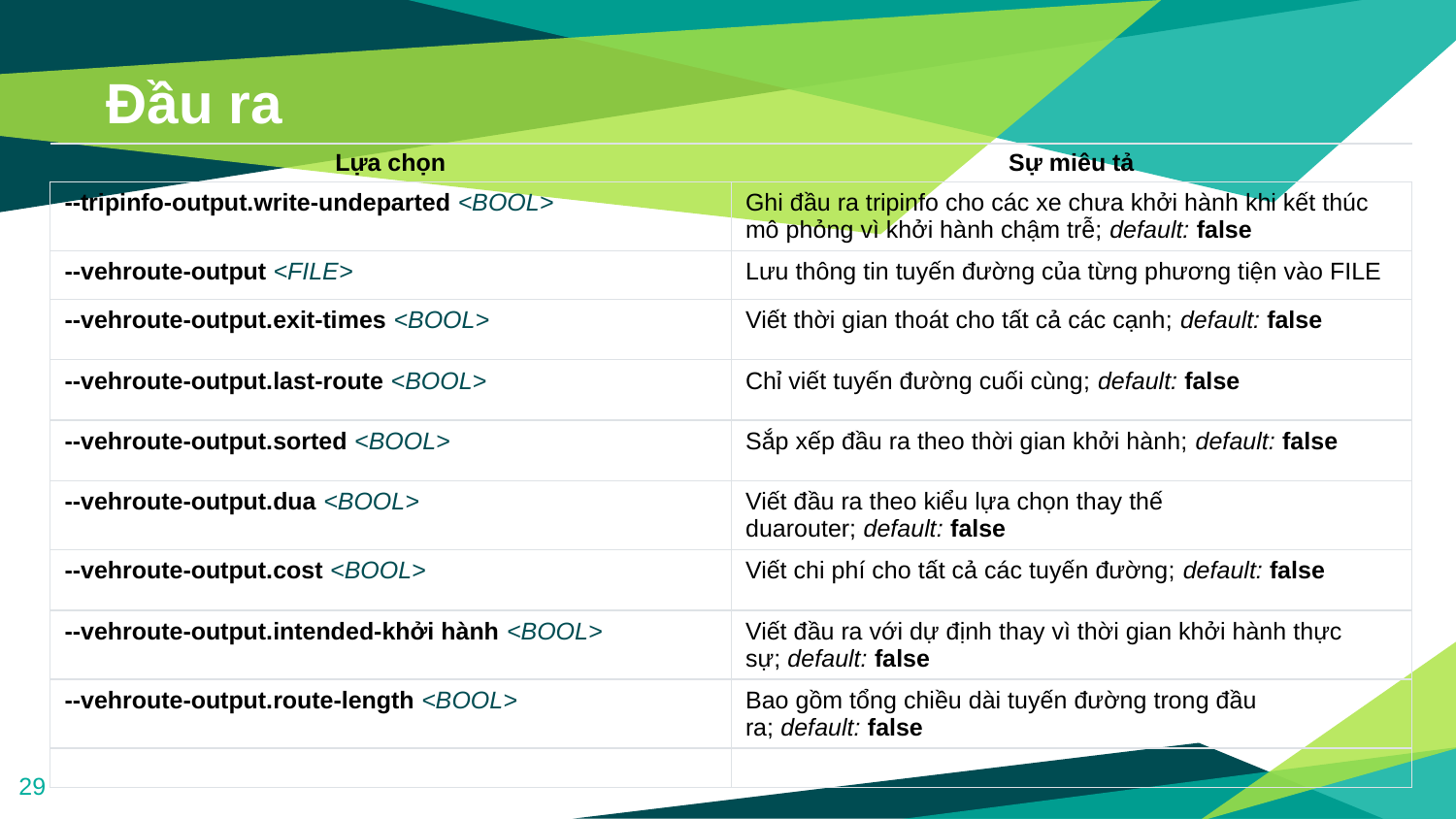

# Đầu ra
| Lựa chọn | Sự miêu tả |
| --- | --- |
| --tripinfo-output.write-undeparted <BOOL> | Ghi đầu ra tripinfo cho các xe chưa khởi hành khi kết thúc mô phỏng vì khởi hành chậm trễ; default: false |
| --vehroute-output <FILE> | Lưu thông tin tuyến đường của từng phương tiện vào FILE |
| --vehroute-output.exit-times <BOOL> | Viết thời gian thoát cho tất cả các cạnh; default: false |
| --vehroute-output.last-route <BOOL> | Chỉ viết tuyến đường cuối cùng; default: false |
| --vehroute-output.sorted <BOOL> | Sắp xếp đầu ra theo thời gian khởi hành; default: false |
| --vehroute-output.dua <BOOL> | Viết đầu ra theo kiểu lựa chọn thay thế duarouter; default: false |
| --vehroute-output.cost <BOOL> | Viết chi phí cho tất cả các tuyến đường; default: false |
| --vehroute-output.intended-khởi hành <BOOL> | Viết đầu ra với dự định thay vì thời gian khởi hành thực sự; default: false |
| --vehroute-output.route-length <BOOL> | Bao gồm tổng chiều dài tuyến đường trong đầu ra; default: false |
|  |  |

29